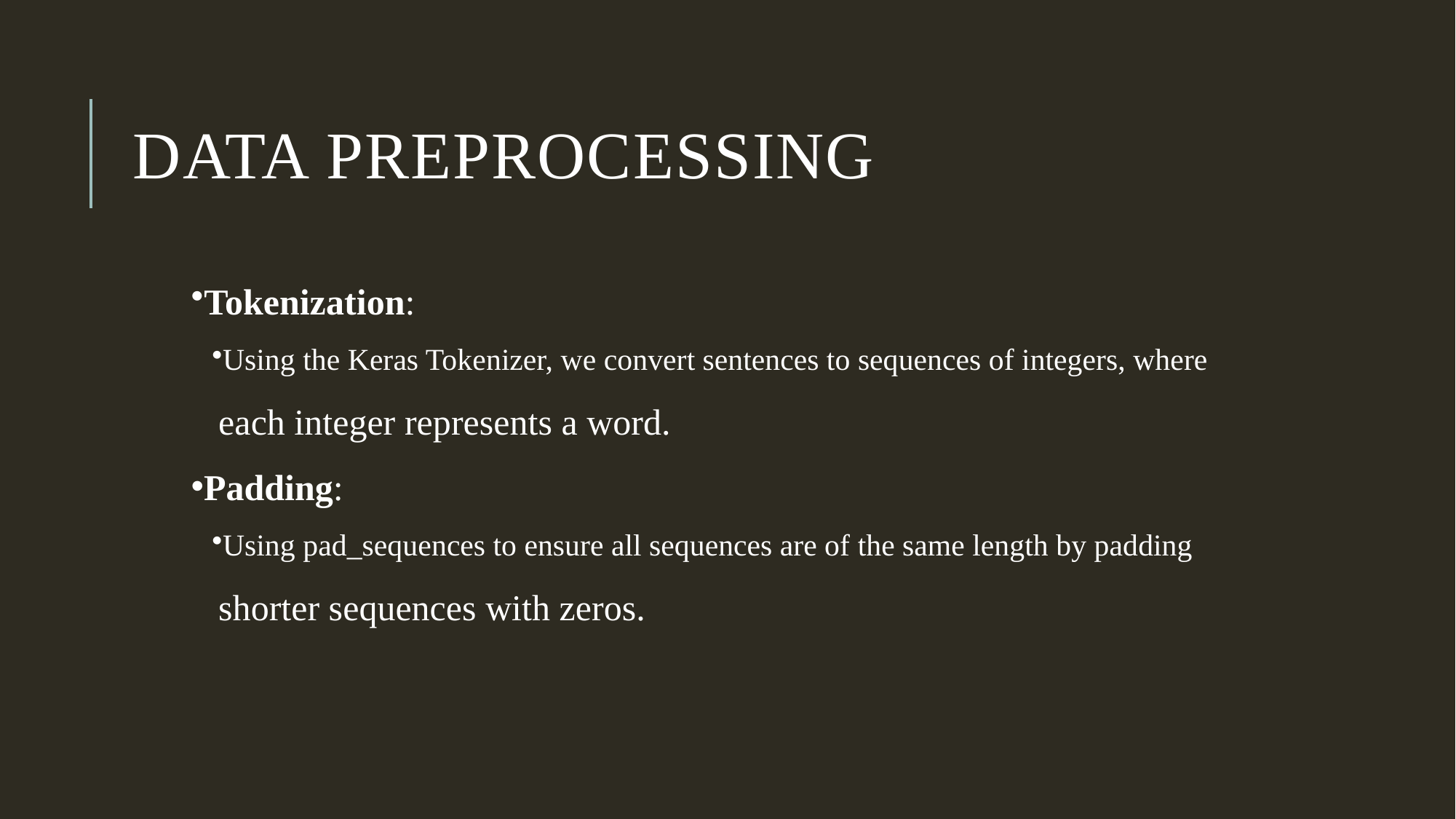

# Data Preprocessing
Tokenization:
Using the Keras Tokenizer, we convert sentences to sequences of integers, where
   each integer represents a word.
Padding:
Using pad_sequences to ensure all sequences are of the same length by padding
   shorter sequences with zeros.